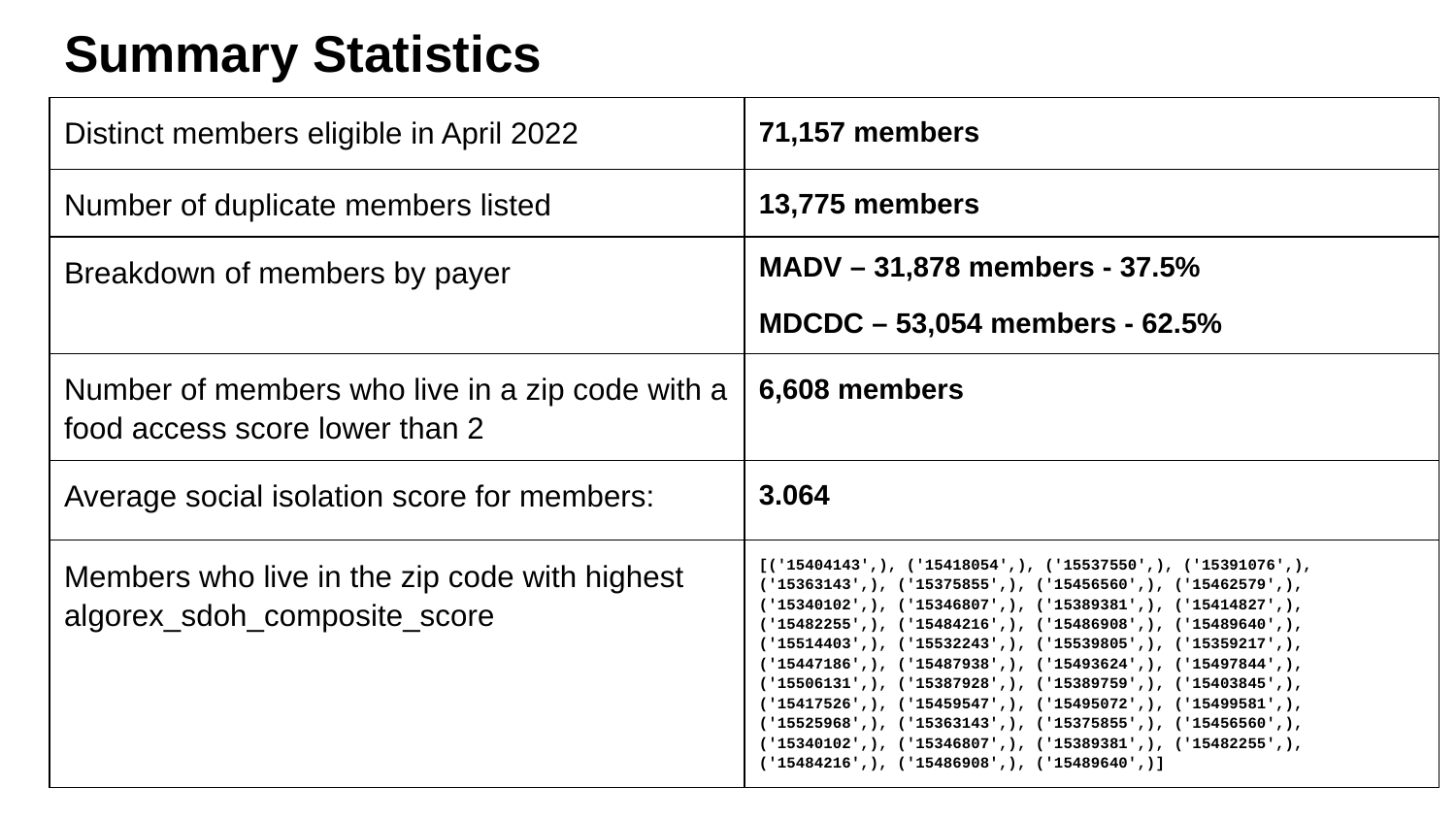

# Summary Statistics
| Distinct members eligible in April 2022 | 71,157 members |
| --- | --- |
| Number of duplicate members listed | 13,775 members |
| Breakdown of members by payer | MADV – 31,878 members - 37.5% MDCDC – 53,054 members - 62.5% |
| Number of members who live in a zip code with a food access score lower than 2 | 6,608 members |
| Average social isolation score for members: | 3.064 |
| Members who live in the zip code with highest algorex\_sdoh\_composite\_score | [('15404143',), ('15418054',), ('15537550',), ('15391076',), ('15363143',), ('15375855',), ('15456560',), ('15462579',), ('15340102',), ('15346807',), ('15389381',), ('15414827',), ('15482255',), ('15484216',), ('15486908',), ('15489640',), ('15514403',), ('15532243',), ('15539805',), ('15359217',), ('15447186',), ('15487938',), ('15493624',), ('15497844',), ('15506131',), ('15387928',), ('15389759',), ('15403845',), ('15417526',), ('15459547',), ('15495072',), ('15499581',), ('15525968',), ('15363143',), ('15375855',), ('15456560',), ('15340102',), ('15346807',), ('15389381',), ('15482255',), ('15484216',), ('15486908',), ('15489640',)] |